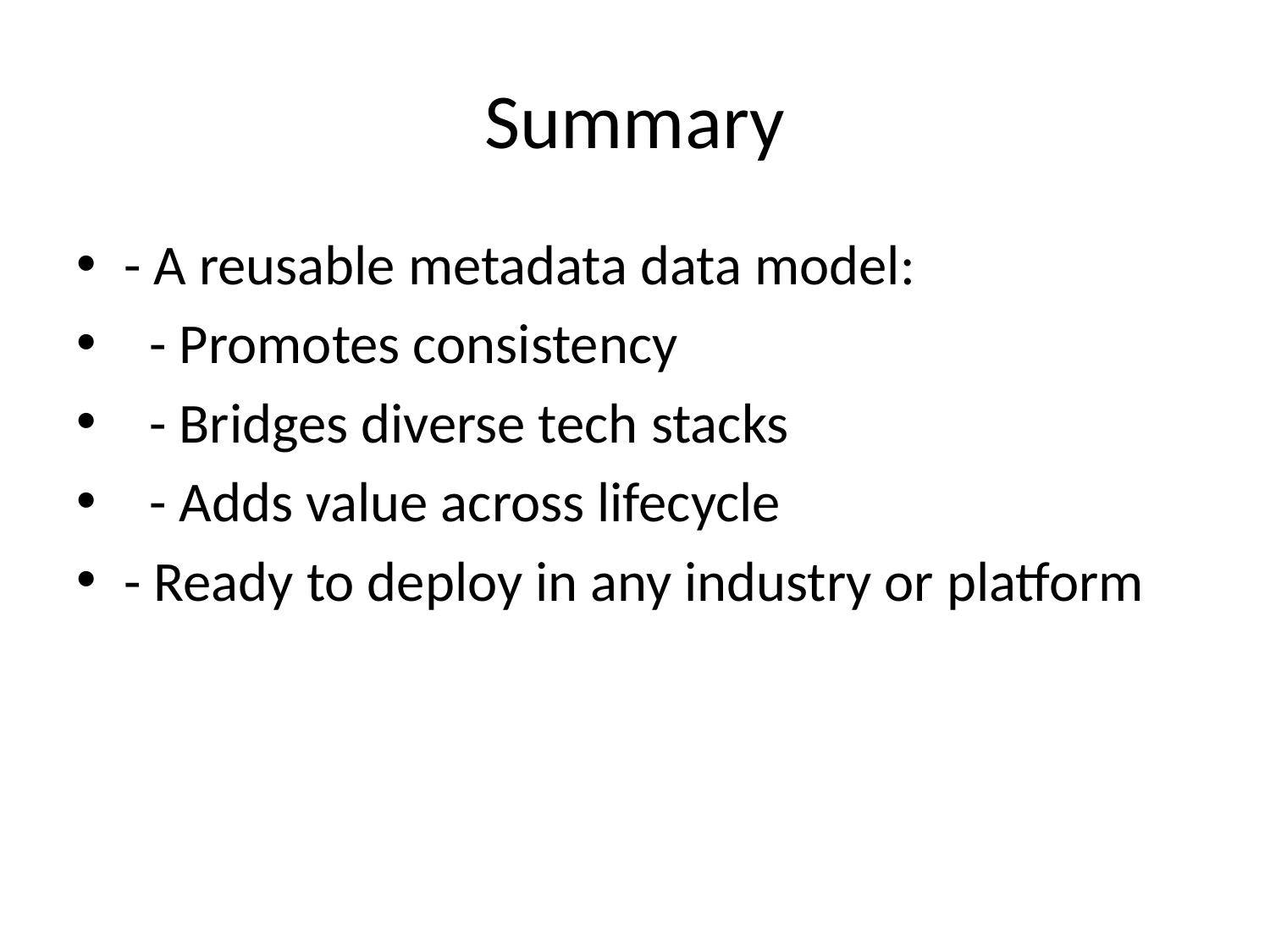

# Summary
- A reusable metadata data model:
  - Promotes consistency
  - Bridges diverse tech stacks
  - Adds value across lifecycle
- Ready to deploy in any industry or platform